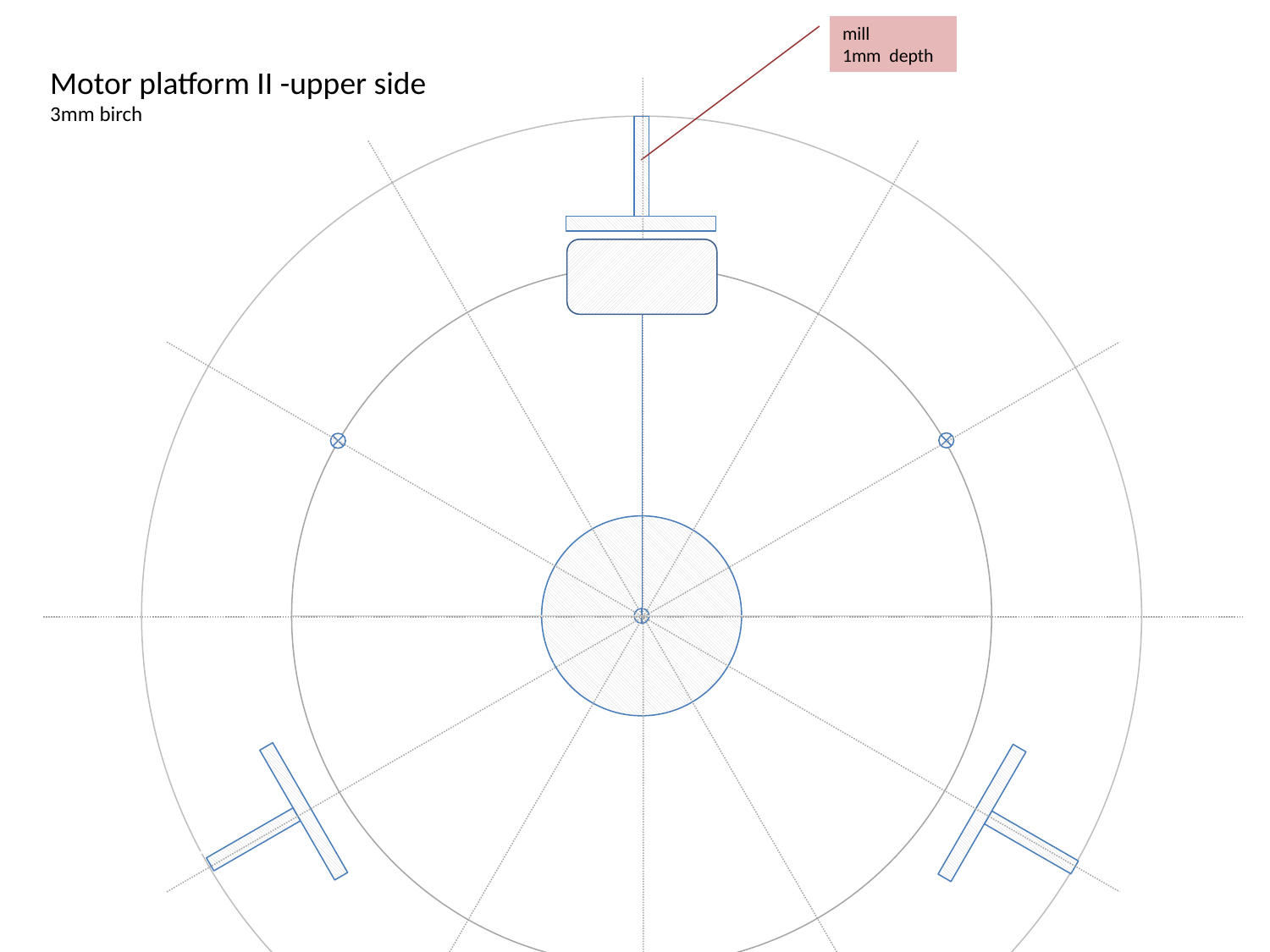

mill
1mm  depth
Motor platform II -upper side
3mm birch